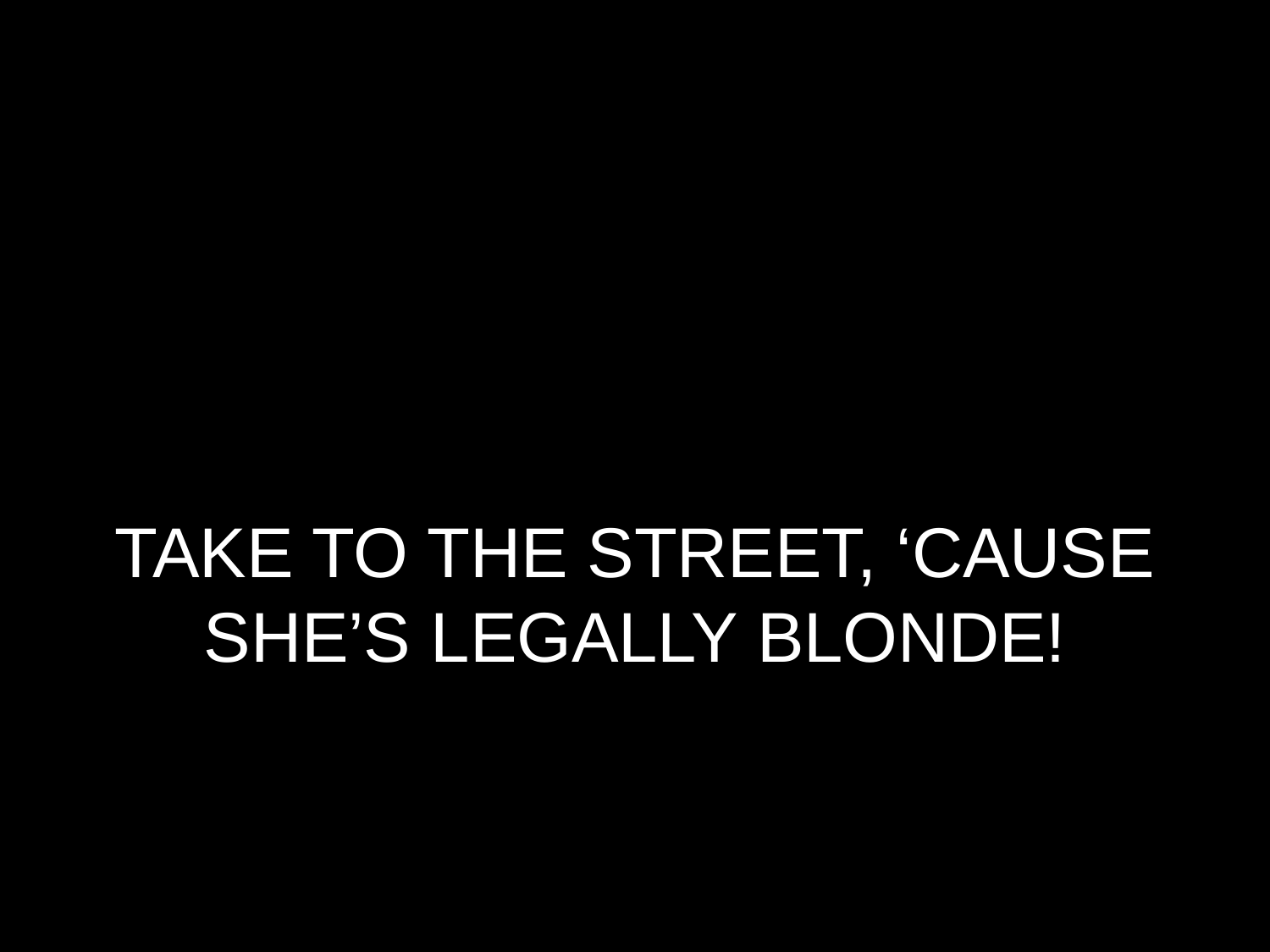

# TAKE TO THE STREET, ‘CAUSE SHE’S LEGALLY BLONDE!